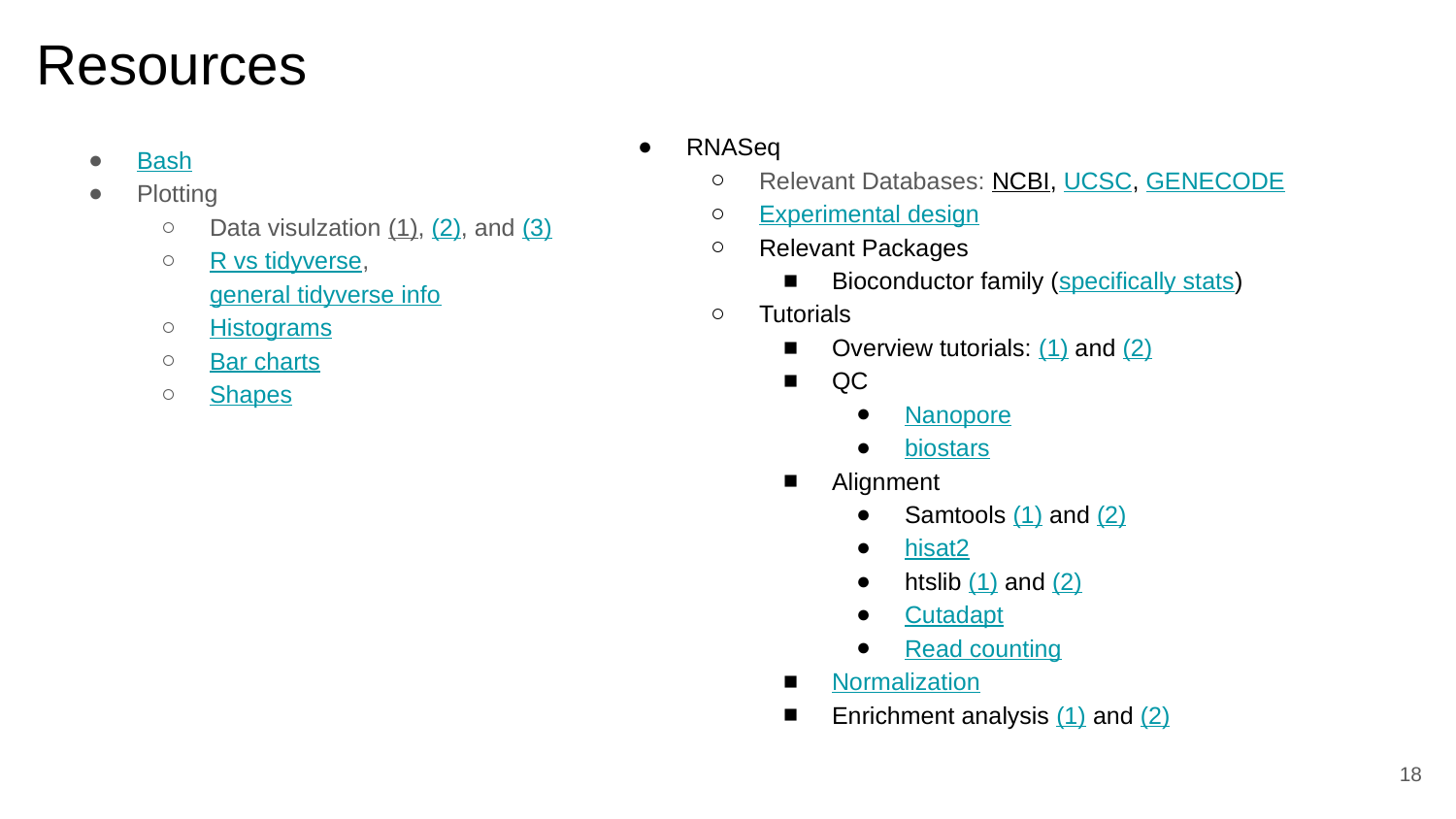

# Resources

RNASeq
Relevant Databases: NCBI, UCSC, GENECODE
Experimental design
Relevant Packages
Bioconductor family (specifically stats)
Tutorials
Overview tutorials: (1) and (2)
QC
Nanopore
biostars
Alignment
Samtools (1) and (2)
hisat2
htslib (1) and (2)
Cutadapt
Read counting
Normalization
Enrichment analysis (1) and (2)
Bash
Plotting
Data visulzation (1), (2), and (3)
R vs tidyverse, general tidyverse info
Histograms
Bar charts
Shapes

18